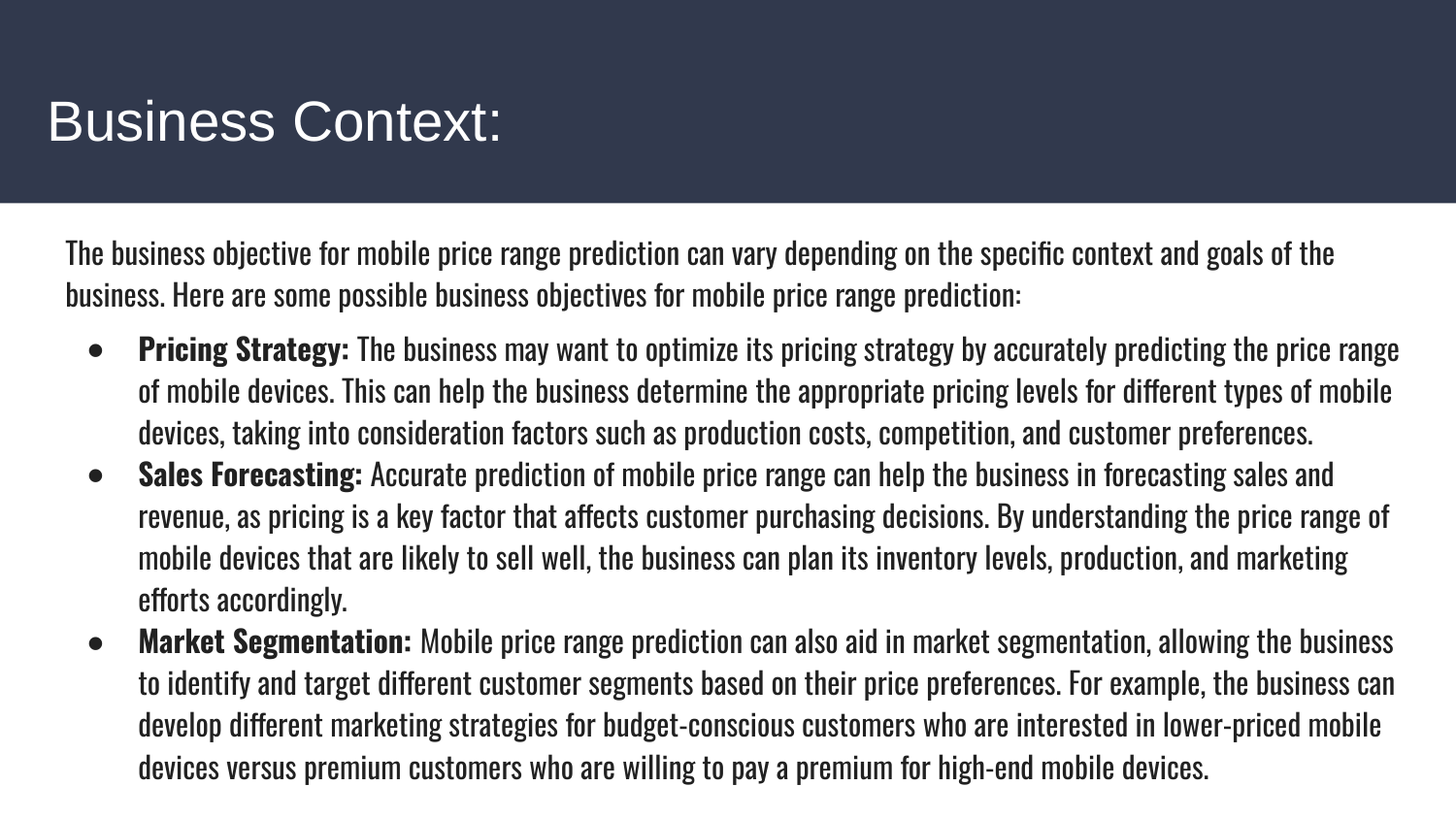

# Business Context:
The business objective for mobile price range prediction can vary depending on the specific context and goals of the business. Here are some possible business objectives for mobile price range prediction:
Pricing Strategy: The business may want to optimize its pricing strategy by accurately predicting the price range of mobile devices. This can help the business determine the appropriate pricing levels for different types of mobile devices, taking into consideration factors such as production costs, competition, and customer preferences.
Sales Forecasting: Accurate prediction of mobile price range can help the business in forecasting sales and revenue, as pricing is a key factor that affects customer purchasing decisions. By understanding the price range of mobile devices that are likely to sell well, the business can plan its inventory levels, production, and marketing efforts accordingly.
Market Segmentation: Mobile price range prediction can also aid in market segmentation, allowing the business to identify and target different customer segments based on their price preferences. For example, the business can develop different marketing strategies for budget-conscious customers who are interested in lower-priced mobile devices versus premium customers who are willing to pay a premium for high-end mobile devices.